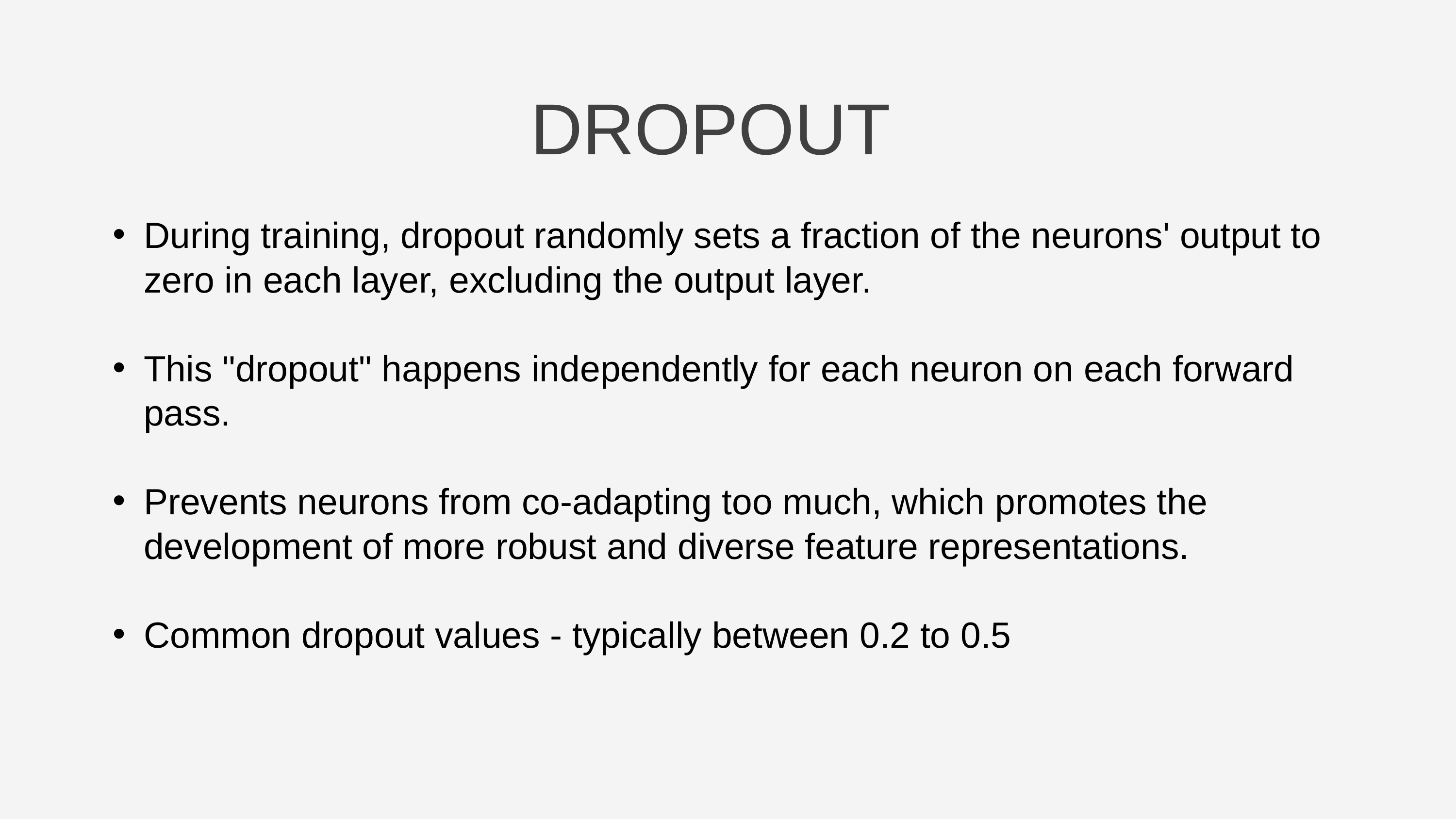

DROPOUT
During training, dropout randomly sets a fraction of the neurons' output to zero in each layer, excluding the output layer.

This "dropout" happens independently for each neuron on each forward pass.

Prevents neurons from co-adapting too much, which promotes the development of more robust and diverse feature representations.

Common dropout values - typically between 0.2 to 0.5